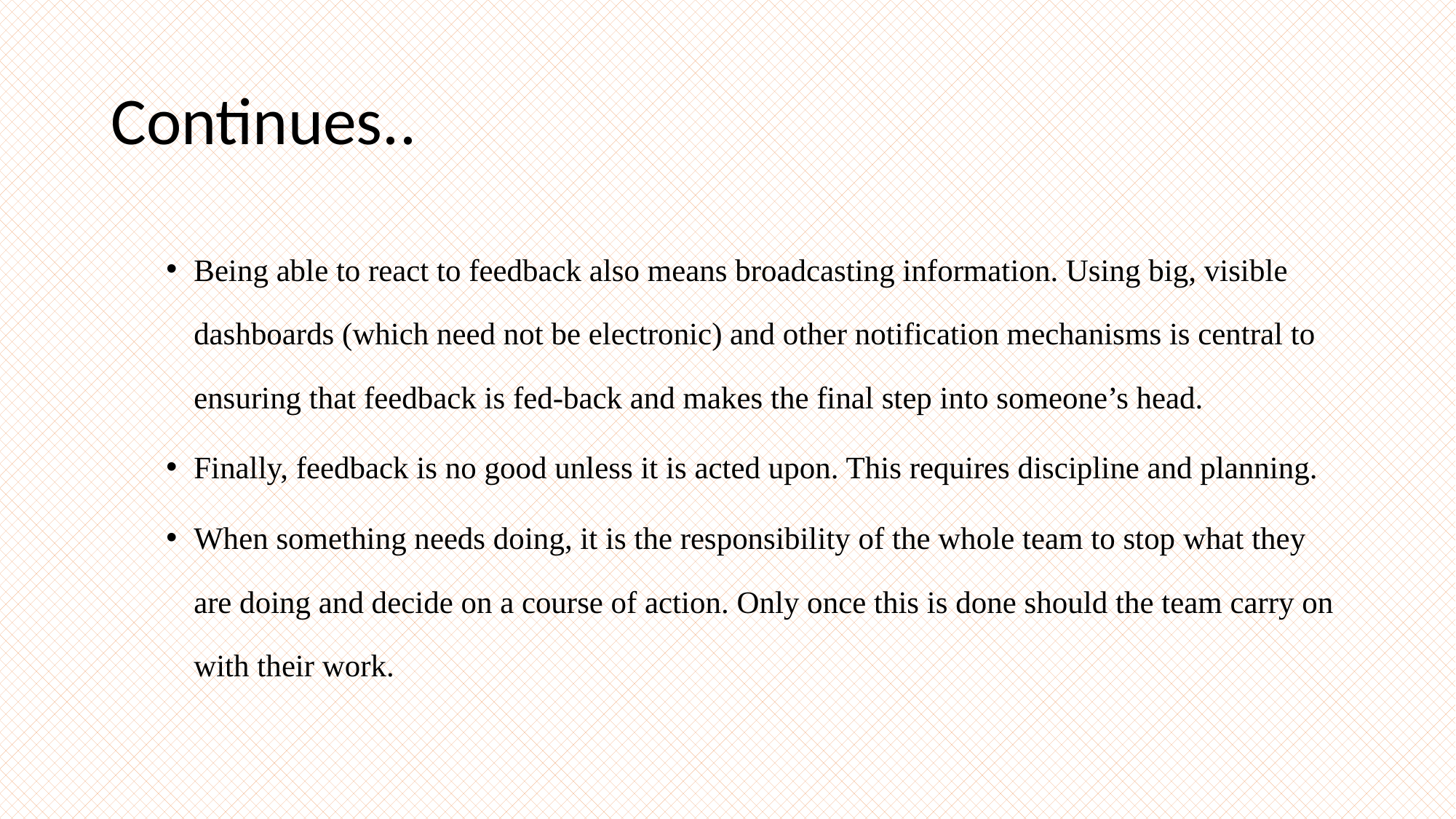

# Continues..
Being able to react to feedback also means broadcasting information. Using big, visible dashboards (which need not be electronic) and other notification mechanisms is central to ensuring that feedback is fed-back and makes the final step into someone’s head.
Finally, feedback is no good unless it is acted upon. This requires discipline and planning.
When something needs doing, it is the responsibility of the whole team to stop what they are doing and decide on a course of action. Only once this is done should the team carry on with their work.